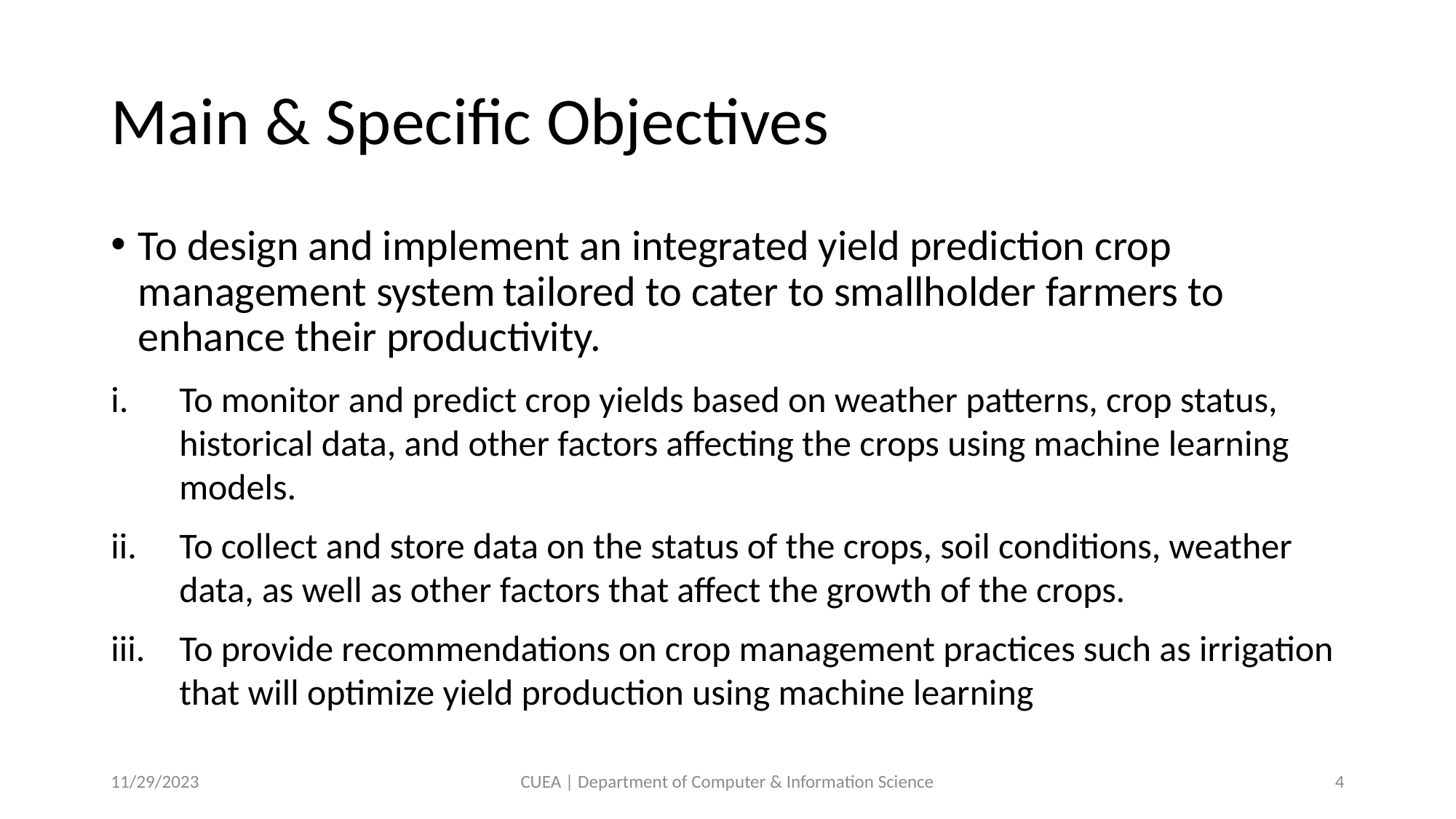

# Main & Specific Objectives
To design and implement an integrated yield prediction crop management system tailored to cater to smallholder farmers to enhance their productivity.
To monitor and predict crop yields based on weather patterns, crop status, historical data, and other factors affecting the crops using machine learning models.
To collect and store data on the status of the crops, soil conditions, weather data, as well as other factors that affect the growth of the crops.
To provide recommendations on crop management practices such as irrigation that will optimize yield production using machine learning
11/29/2023
CUEA | Department of Computer & Information Science
4